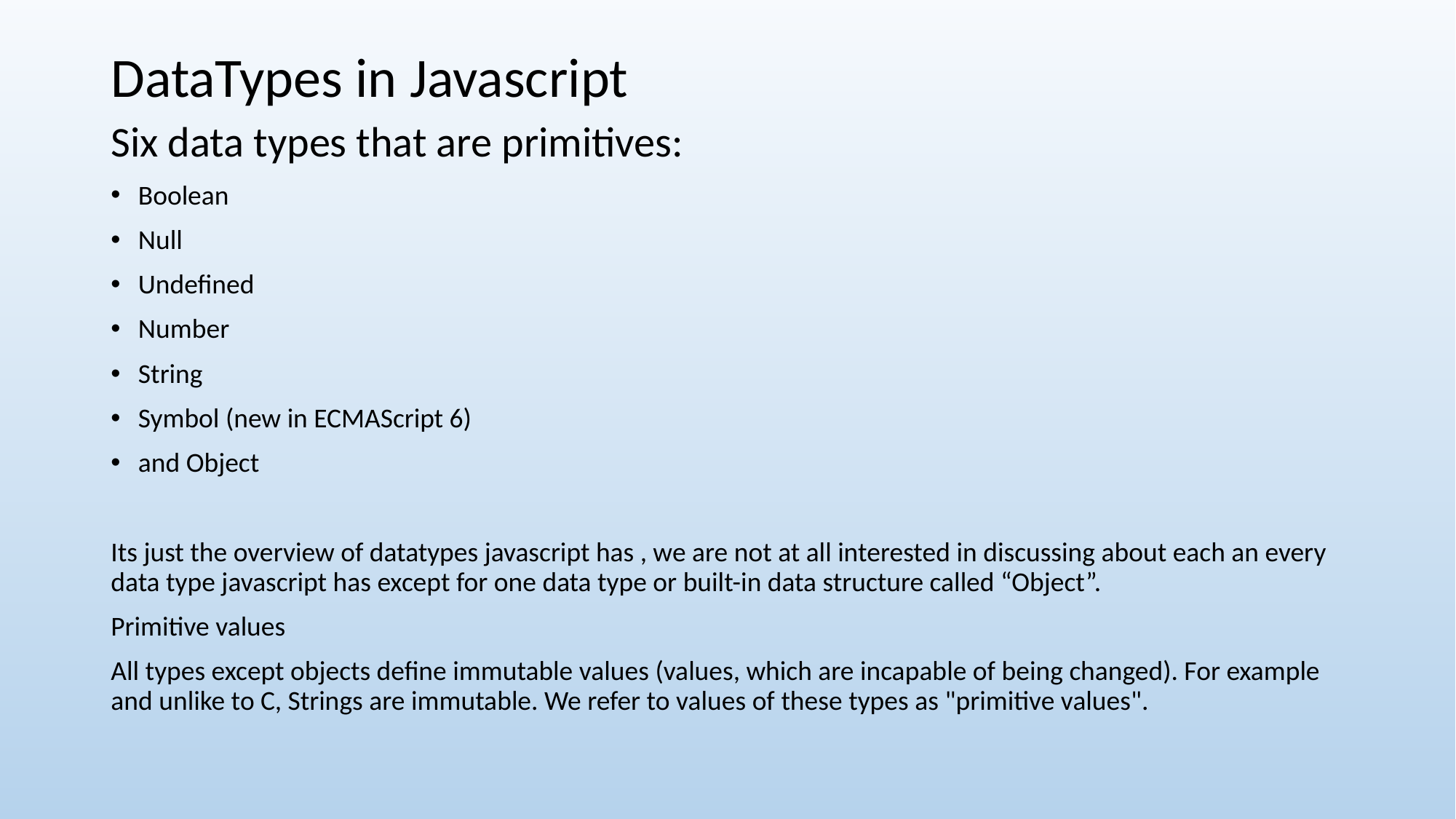

# DataTypes in Javascript
Six data types that are primitives:
Boolean
Null
Undefined
Number
String
Symbol (new in ECMAScript 6)
and Object

Its just the overview of datatypes javascript has , we are not at all interested in discussing about each an every data type javascript has except for one data type or built-in data structure called “Object”.
Primitive values
All types except objects define immutable values (values, which are incapable of being changed). For example and unlike to C, Strings are immutable. We refer to values of these types as "primitive values".